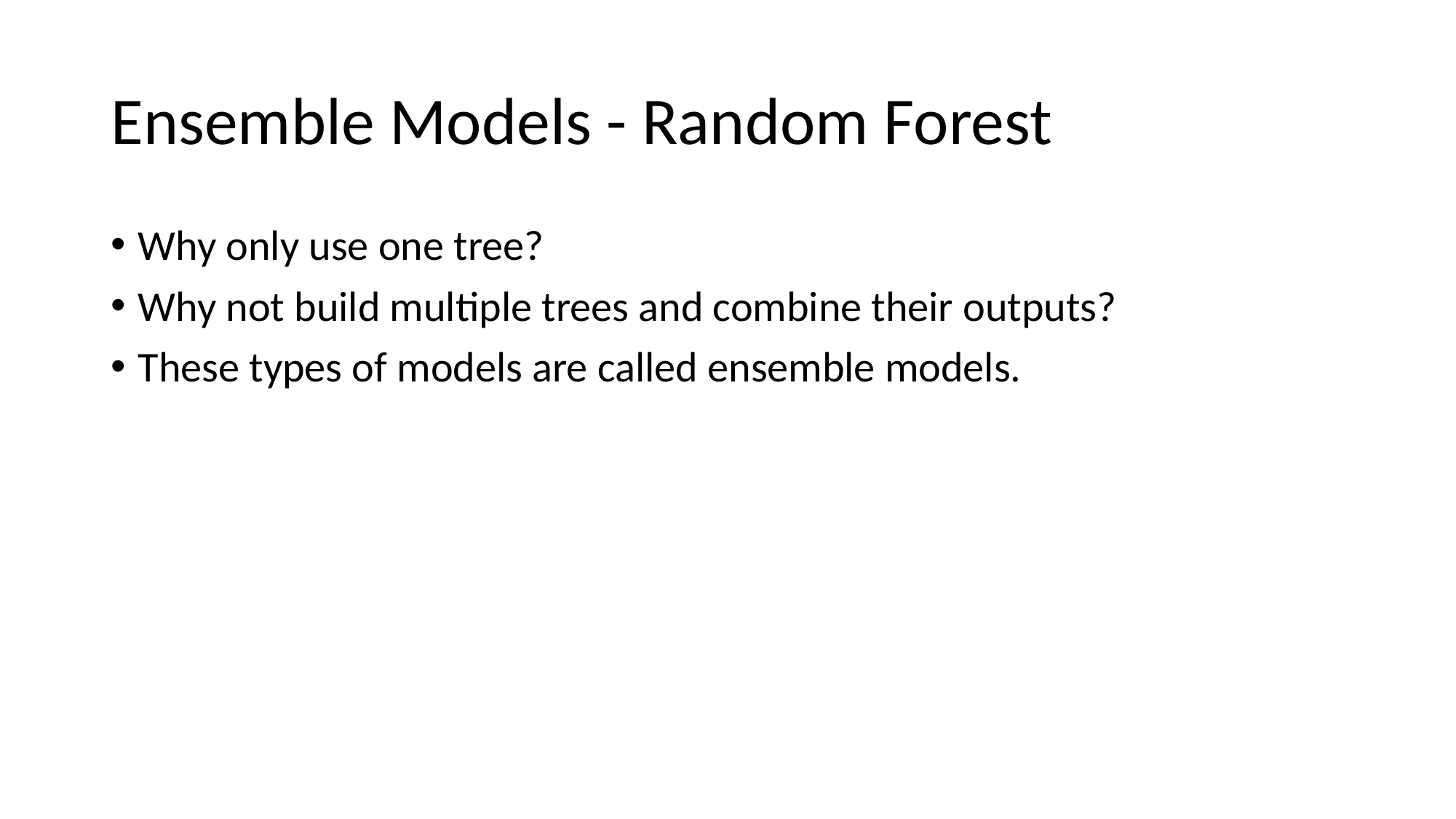

# Ensemble Models - Random Forest
Why only use one tree?
Why not build multiple trees and combine their outputs?
These types of models are called ensemble models.